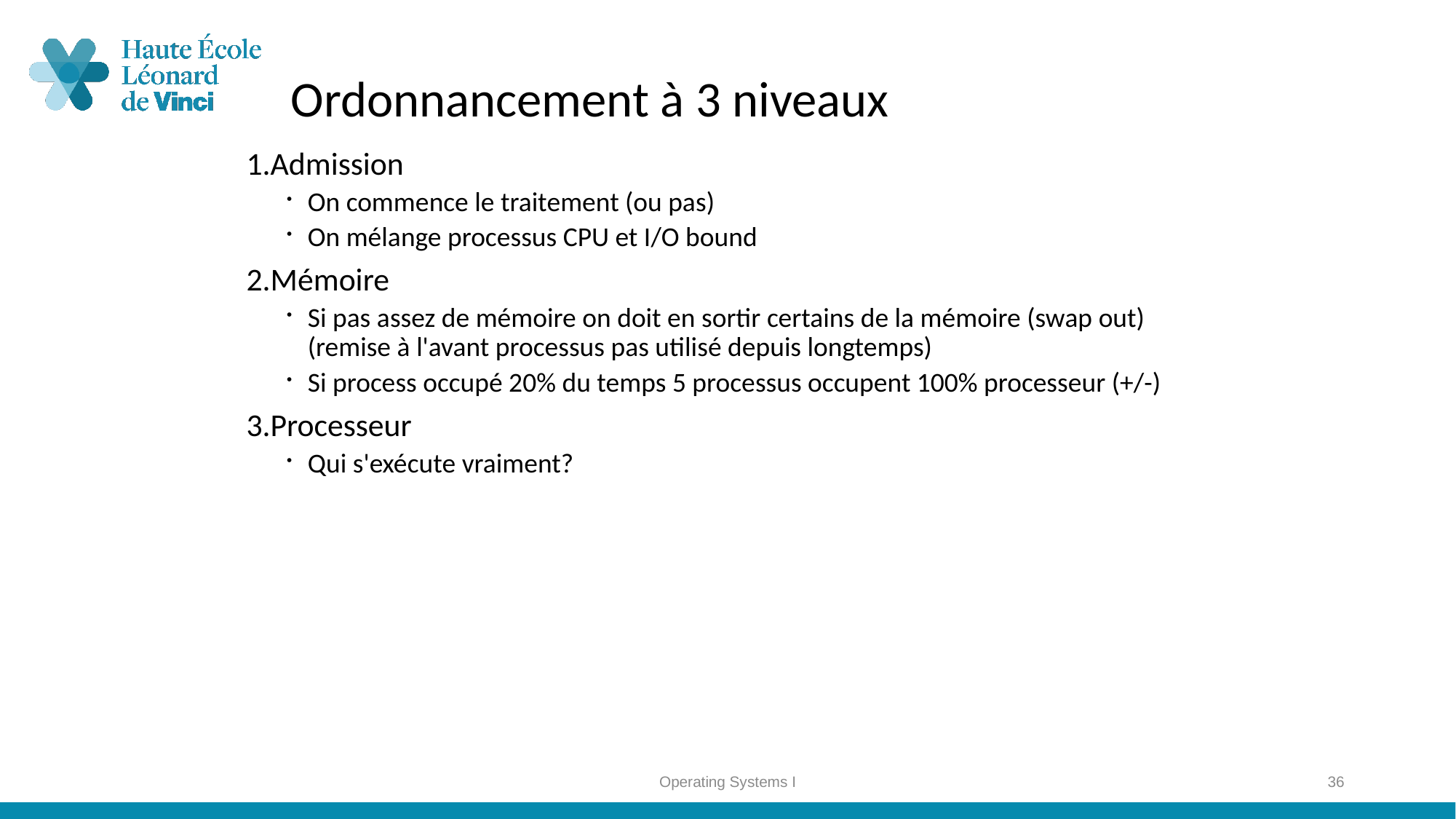

# Ordonnancement à 3 niveaux
Admission
On commence le traitement (ou pas)
On mélange processus CPU et I/O bound
Mémoire
Si pas assez de mémoire on doit en sortir certains de la mémoire (swap out) (remise à l'avant processus pas utilisé depuis longtemps)
Si process occupé 20% du temps 5 processus occupent 100% processeur (+/-)
Processeur
Qui s'exécute vraiment?
Operating Systems I
36